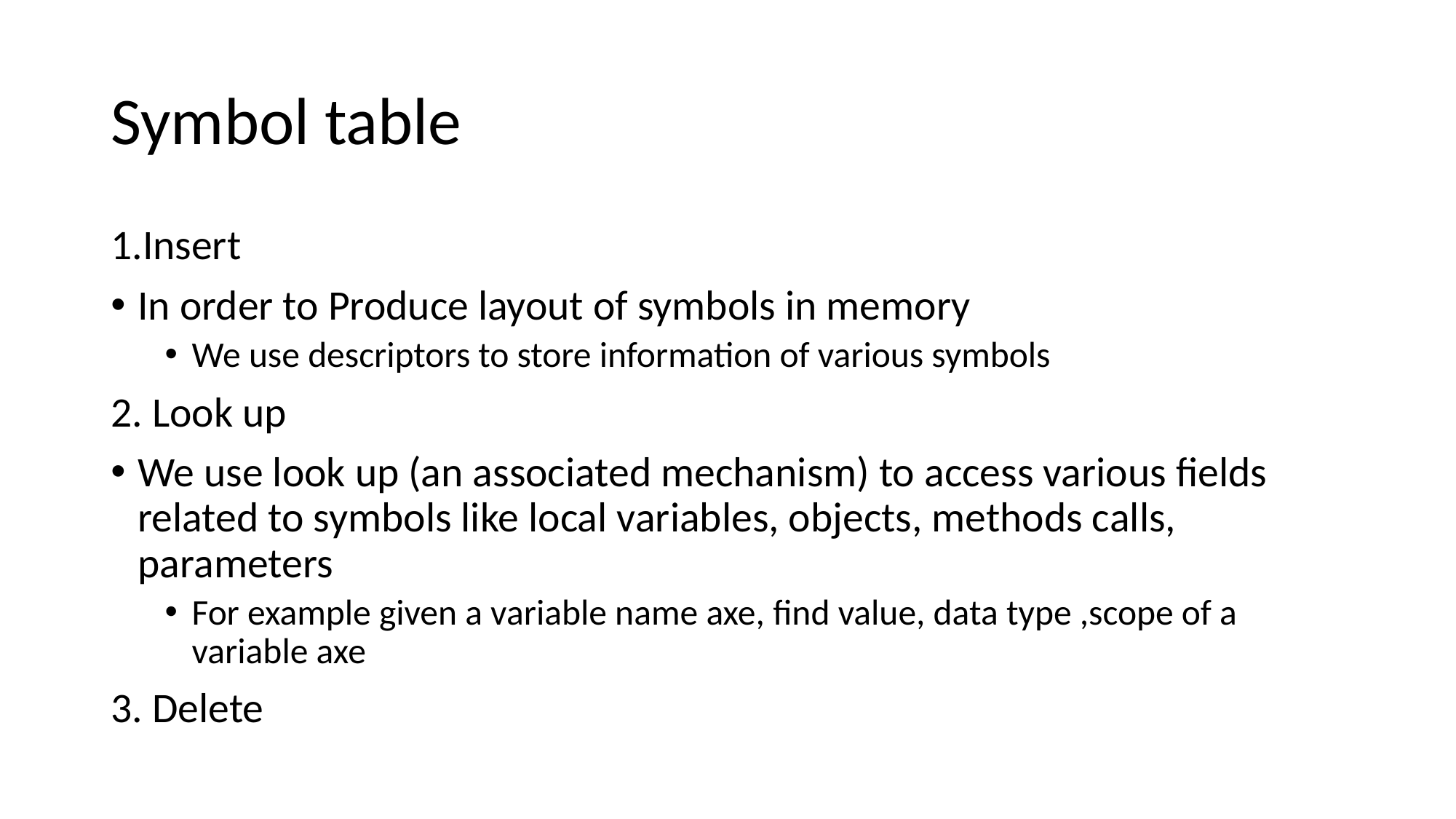

# Symbol table
1.Insert
In order to Produce layout of symbols in memory
We use descriptors to store information of various symbols
2. Look up
We use look up (an associated mechanism) to access various fields related to symbols like local variables, objects, methods calls, parameters
For example given a variable name axe, find value, data type ,scope of a variable axe
3. Delete